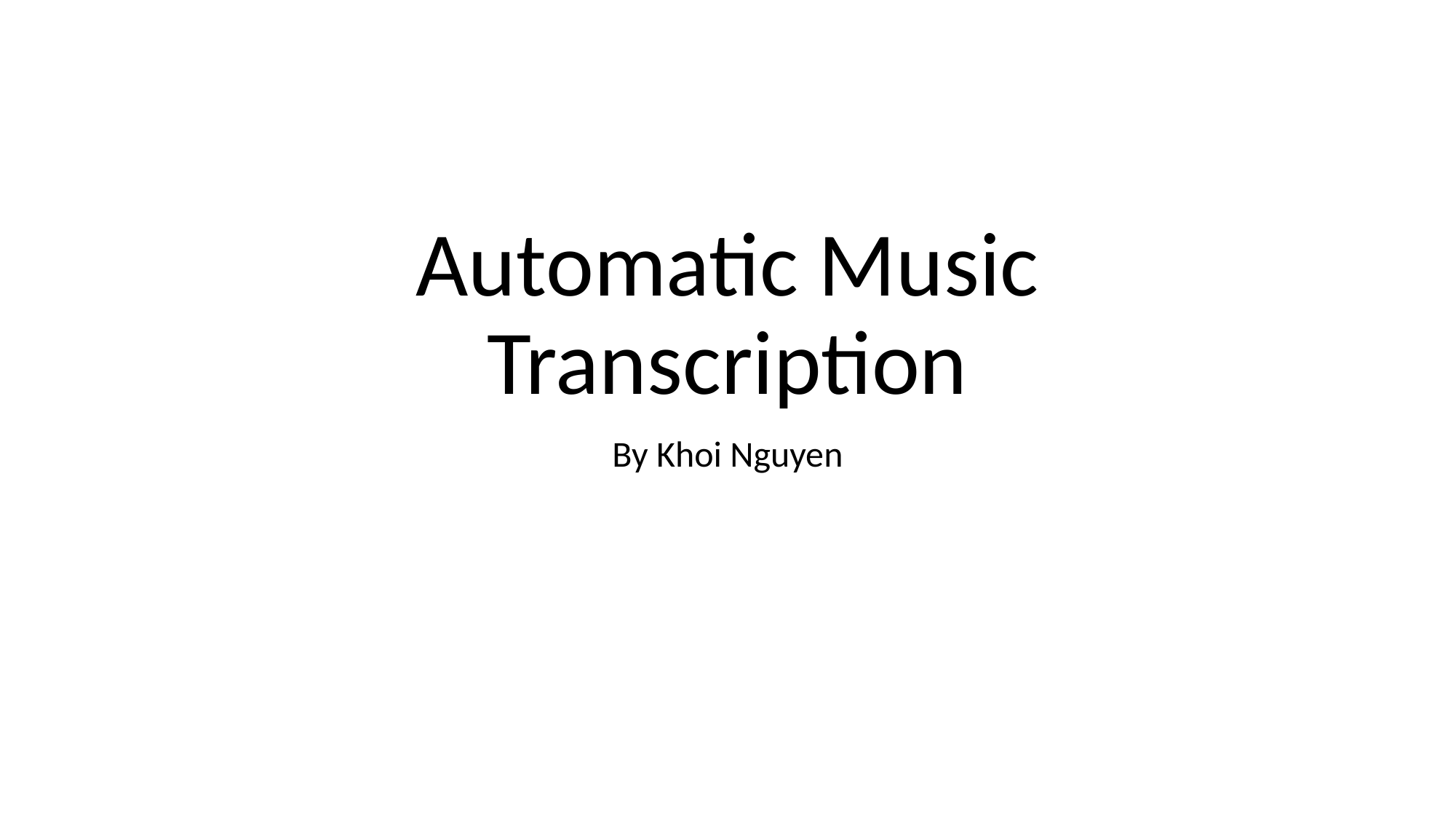

# Automatic Music Transcription
By Khoi Nguyen